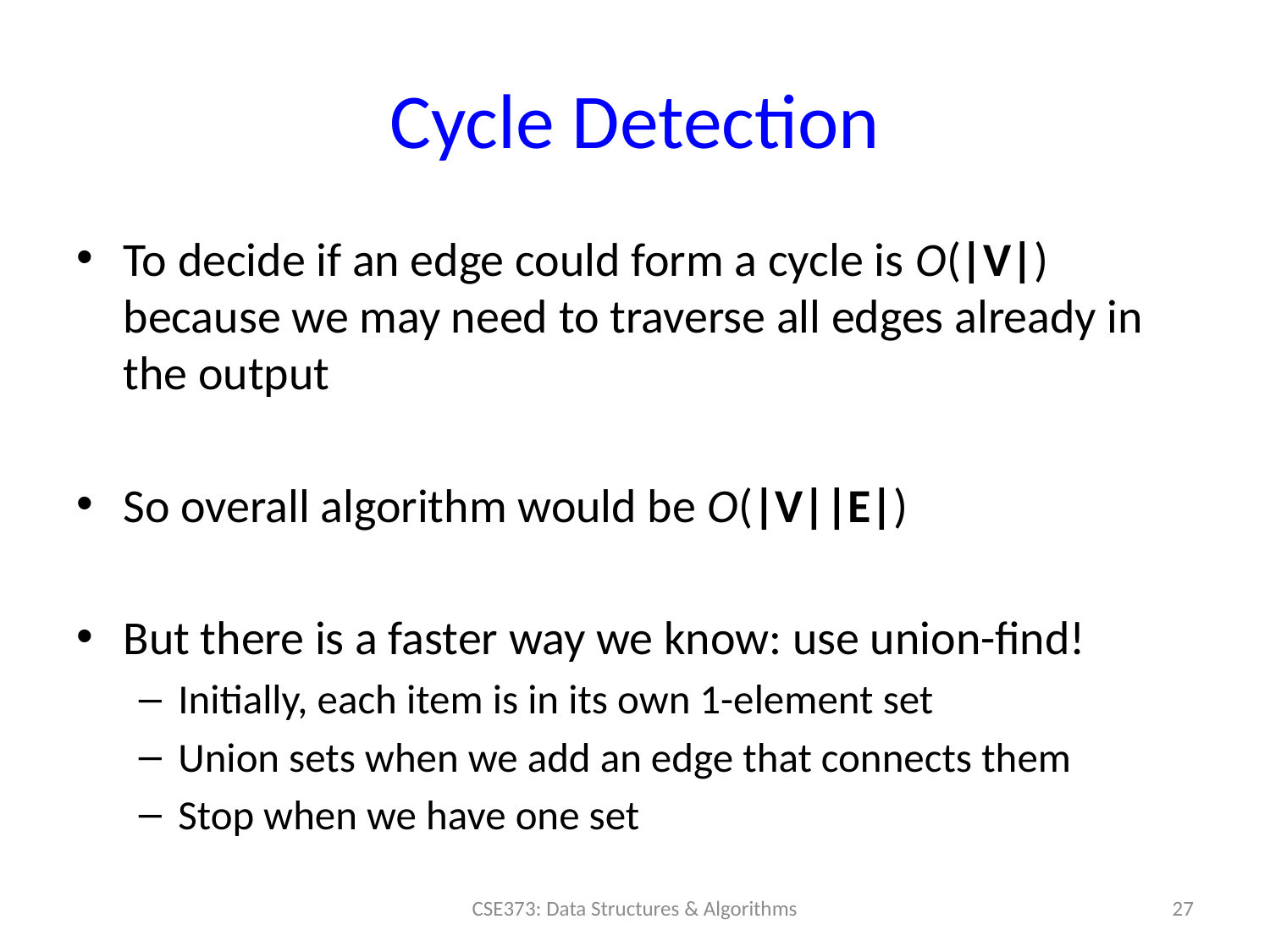

# Cycle Detection
To decide if an edge could form a cycle is O(|V|) because we may need to traverse all edges already in the output

So overall algorithm would be O(|V||E|)

But there is a faster way we know: use union-find!
Initially, each item is in its own 1-element set
Union sets when we add an edge that connects them
Stop when we have one set

27
CSE373: Data Structures & Algorithms